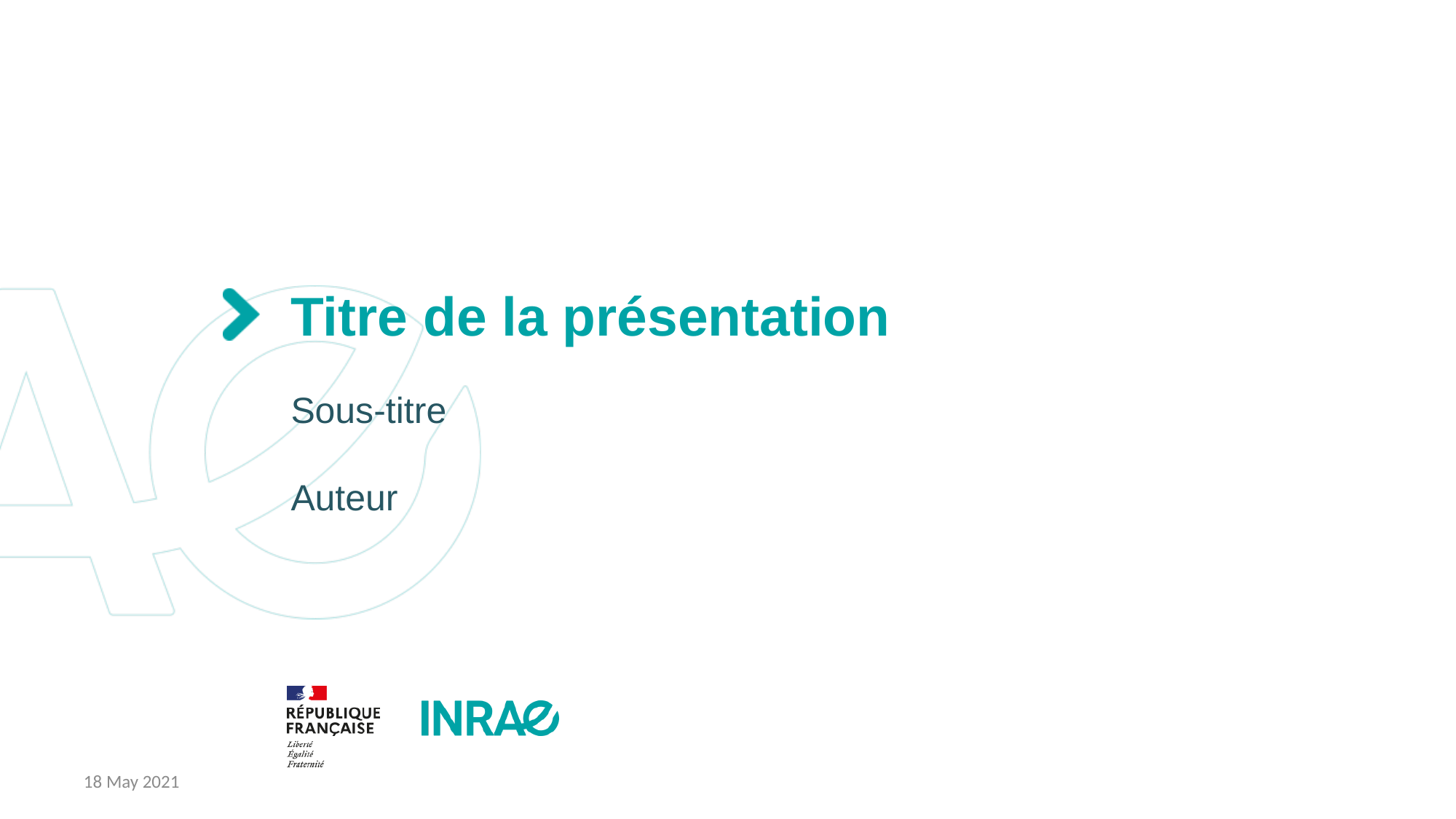

# Titre de la présentation
Sous-titre
Auteur
18 May 2021